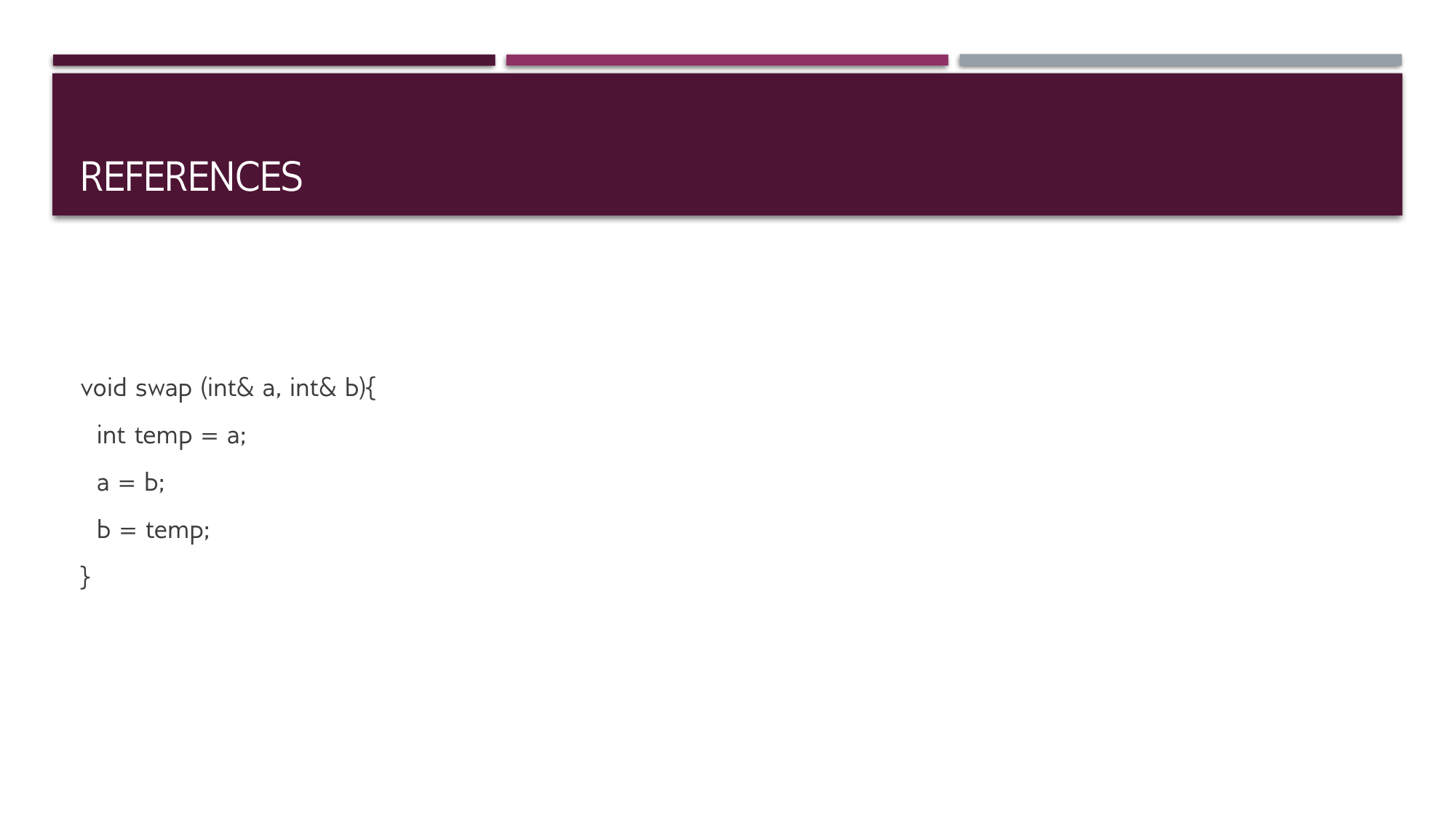

# References
void swap (int& a, int& b){
  int temp = a;
  a = b;
  b = temp;
}